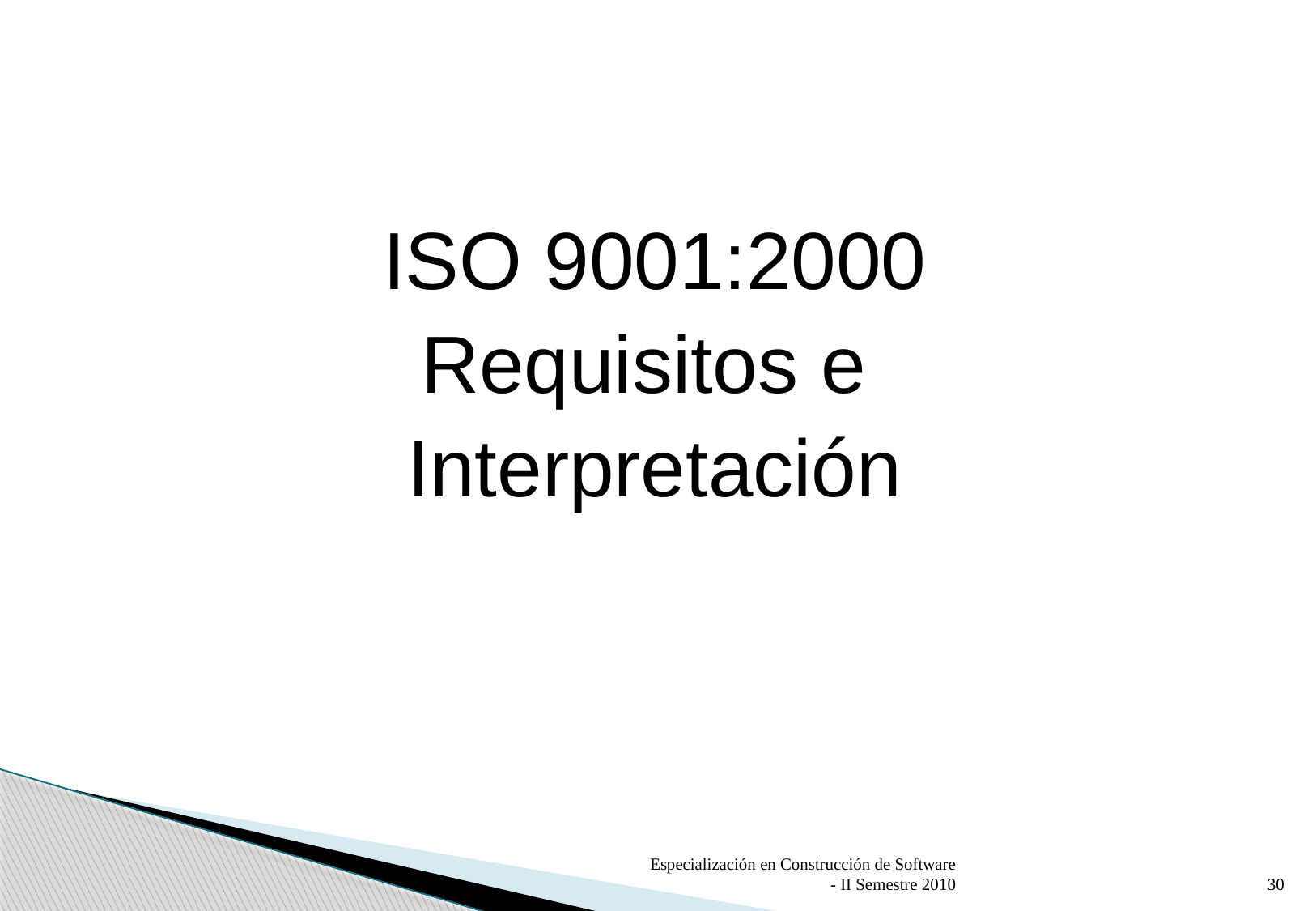

ISO 9001:2000
Requisitos e
Interpretación

Especialización en Construcción de Software - II Semestre 2010
30